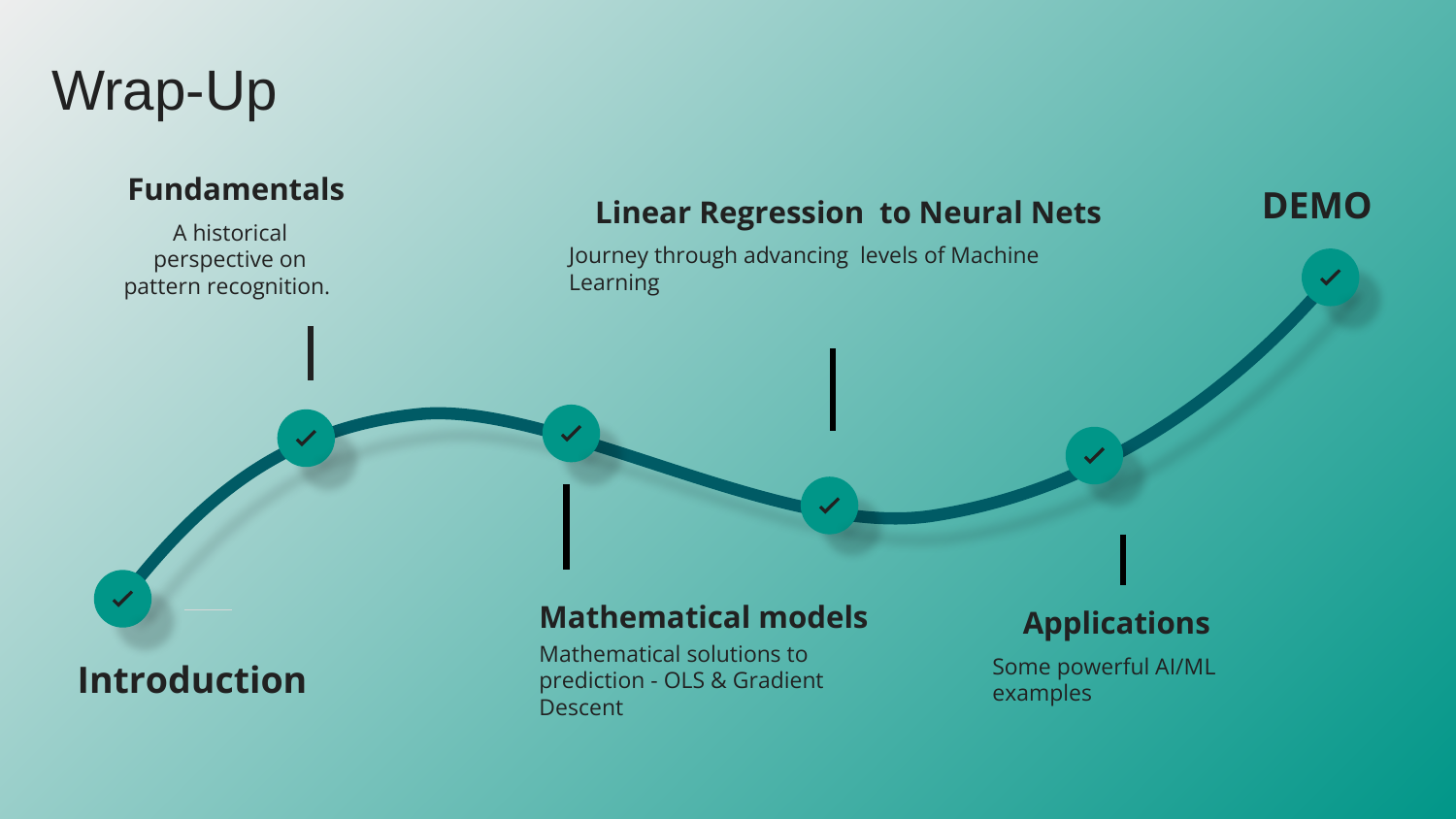

Wrap-Up
Fundamentals
A historical perspective on pattern recognition.
DEMO
Linear Regression  to Neural Nets
Journey through advancing  levels of Machine Learning

Mathematical models
Mathematical solutions to prediction - OLS & Gradient Descent
Applications
Some powerful AI/ML examples
Introduction